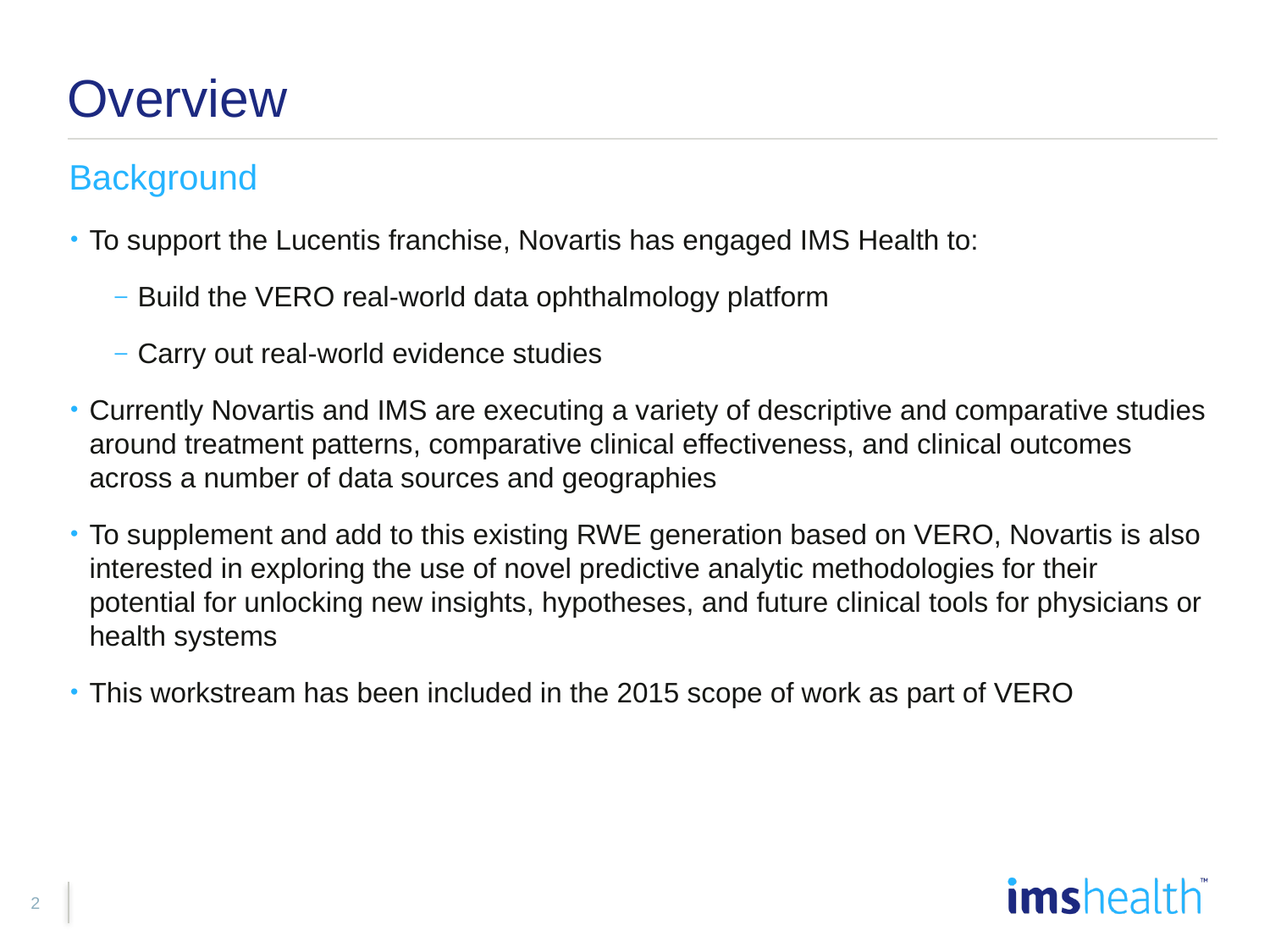

# Overview
Background
To support the Lucentis franchise, Novartis has engaged IMS Health to:
Build the VERO real-world data ophthalmology platform
Carry out real-world evidence studies
Currently Novartis and IMS are executing a variety of descriptive and comparative studies around treatment patterns, comparative clinical effectiveness, and clinical outcomes across a number of data sources and geographies
To supplement and add to this existing RWE generation based on VERO, Novartis is also interested in exploring the use of novel predictive analytic methodologies for their potential for unlocking new insights, hypotheses, and future clinical tools for physicians or health systems
This workstream has been included in the 2015 scope of work as part of VERO